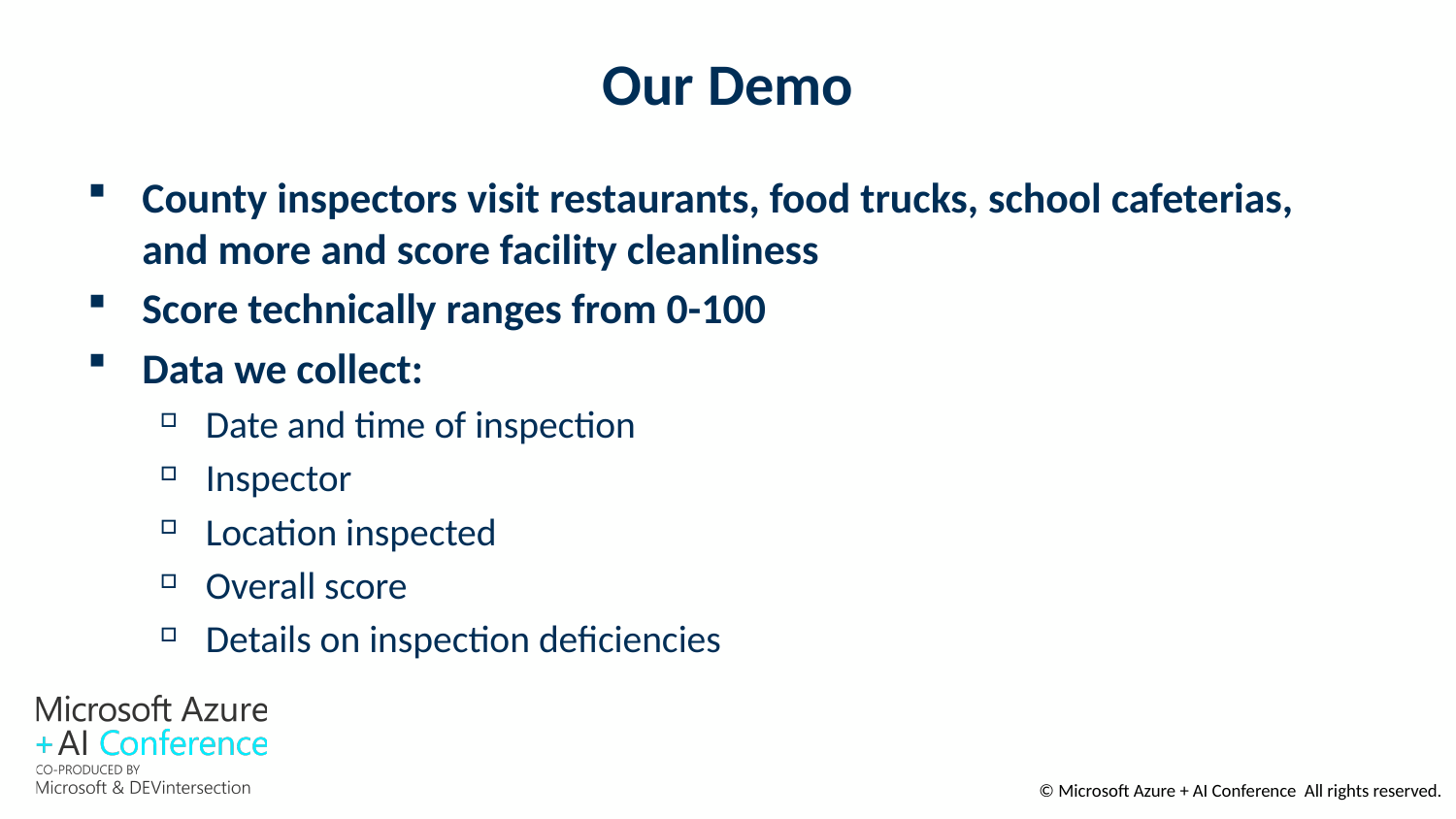

# Our Demo
County inspectors visit restaurants, food trucks, school cafeterias, and more and score facility cleanliness
Score technically ranges from 0-100
Data we collect:
Date and time of inspection
Inspector
Location inspected
Overall score
Details on inspection deficiencies